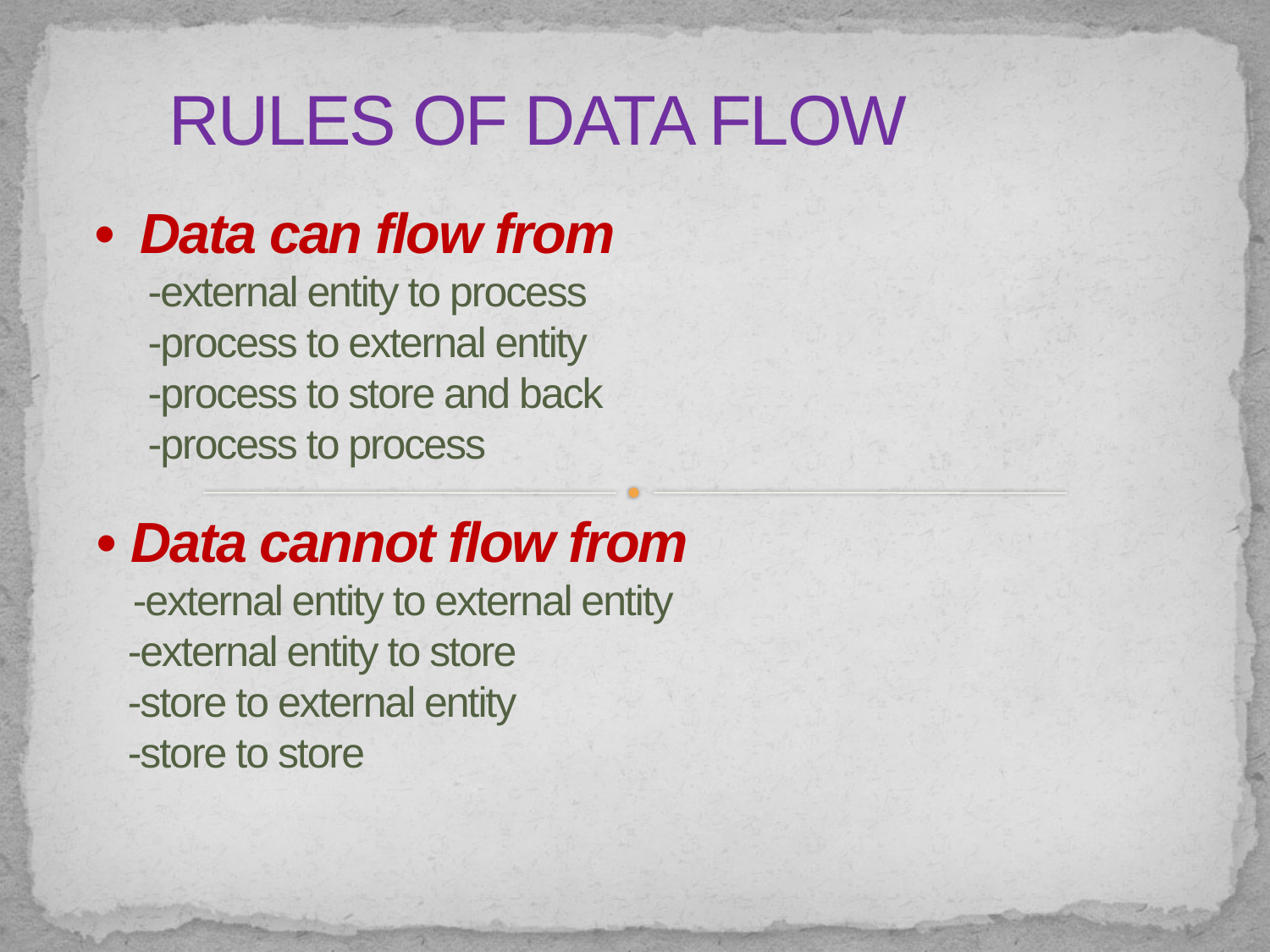

# RULES OF DATA FLOW •  Data can flow from -external entity to process -process to external entity -process to store and back -process to process • Data cannot flow from -external entity to external entity -external entity to store -store to external entity -store to store